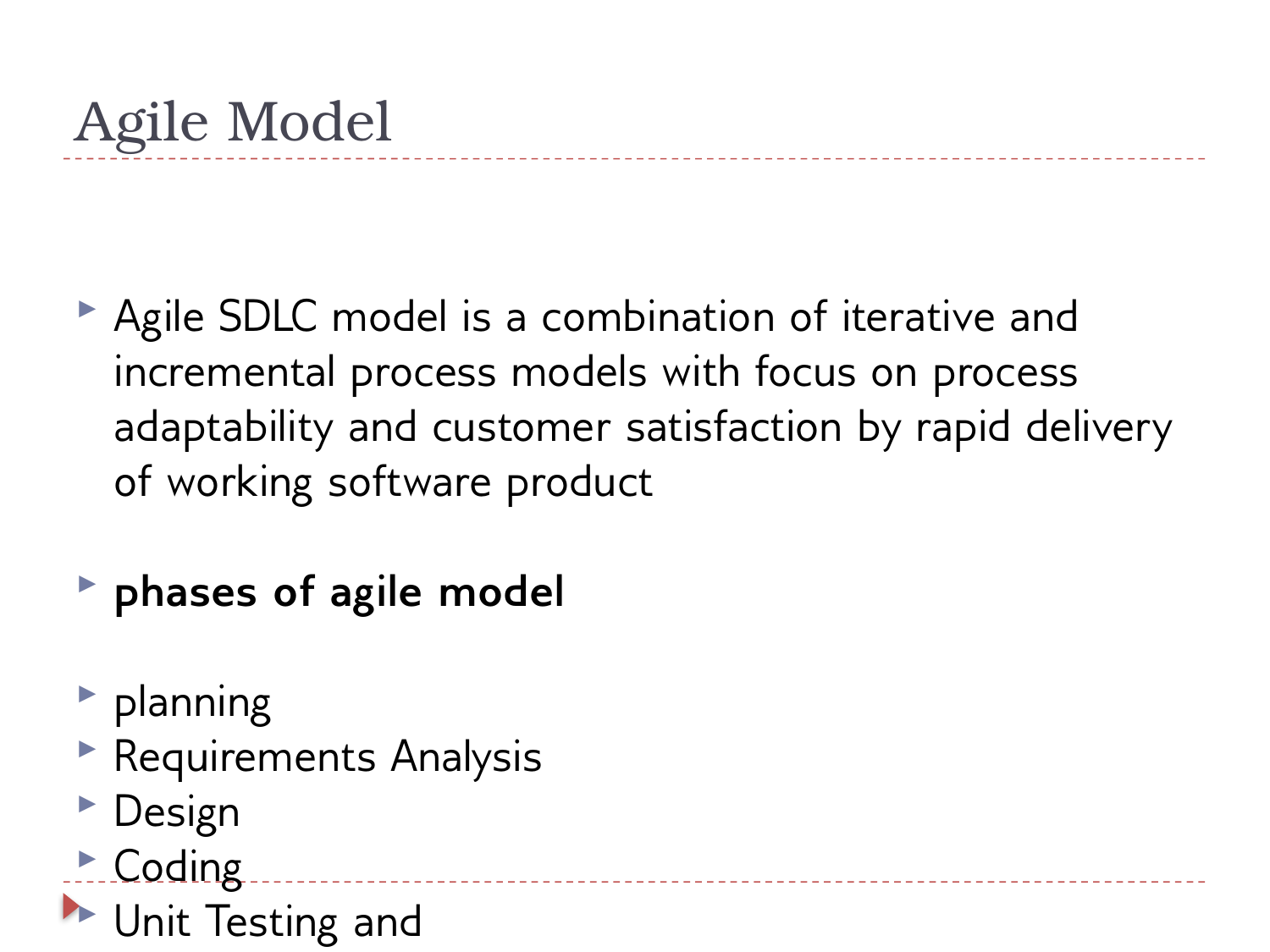

Agile Model

Agile SDLC model is a combination of iterative and incremental process models with focus on process adaptability and customer satisfaction by rapid delivery of working software product

phases of agile model

planning
Requirements Analysis
Design
Coding
Unit Testing and
Acceptance Testing
graphical illustration of the Agile Model